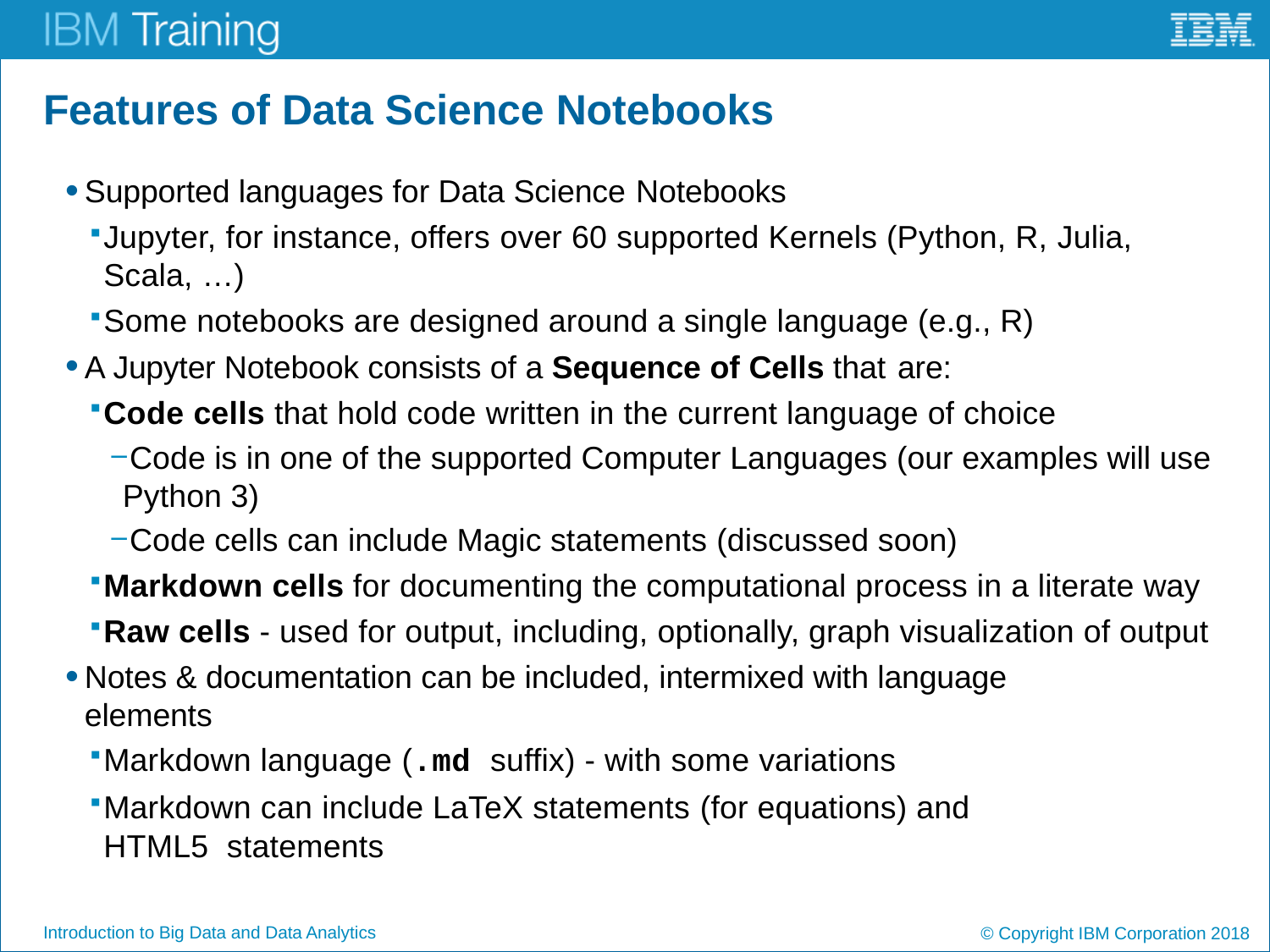

# Features of Data Science Notebooks
Supported languages for Data Science Notebooks
Jupyter, for instance, offers over 60 supported Kernels (Python, R, Julia, Scala, …)
Some notebooks are designed around a single language (e.g., R)
A Jupyter Notebook consists of a Sequence of Cells that are:
Code cells that hold code written in the current language of choice
Code is in one of the supported Computer Languages (our examples will use Python 3)
Code cells can include Magic statements (discussed soon)
Markdown cells for documenting the computational process in a literate way
Raw cells - used for output, including, optionally, graph visualization of output
Notes & documentation can be included, intermixed with language  elements
Markdown language (.md suffix) - with some variations
Markdown can include LaTeX statements (for equations) and HTML5  statements